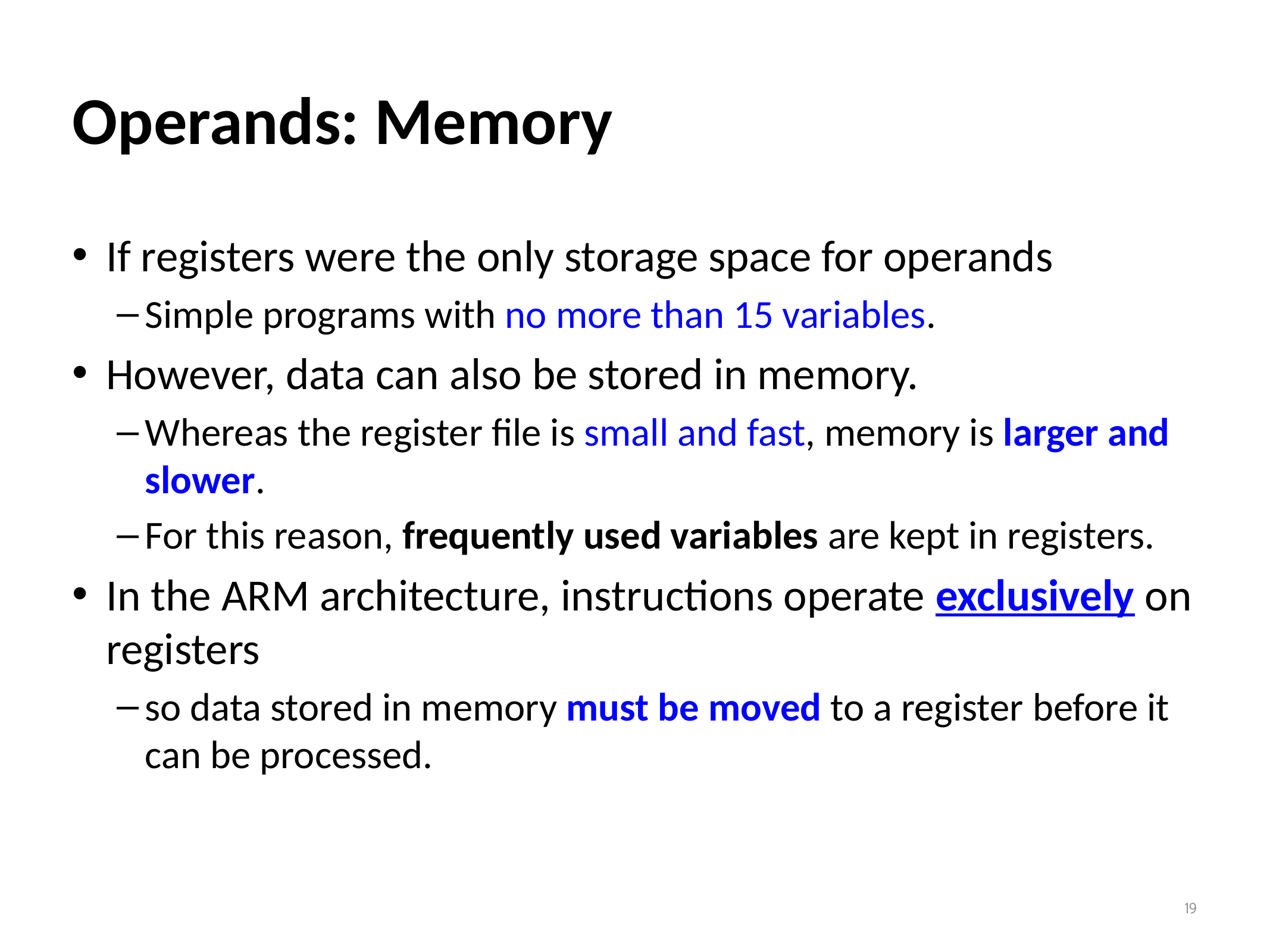

# Operands: Memory
If registers were the only storage space for operands
Simple programs with no more than 15 variables.
However, data can also be stored in memory.
Whereas the register file is small and fast, memory is larger and slower.
For this reason, frequently used variables are kept in registers.
In the ARM architecture, instructions operate exclusively on registers
so data stored in memory must be moved to a register before it can be processed.
19